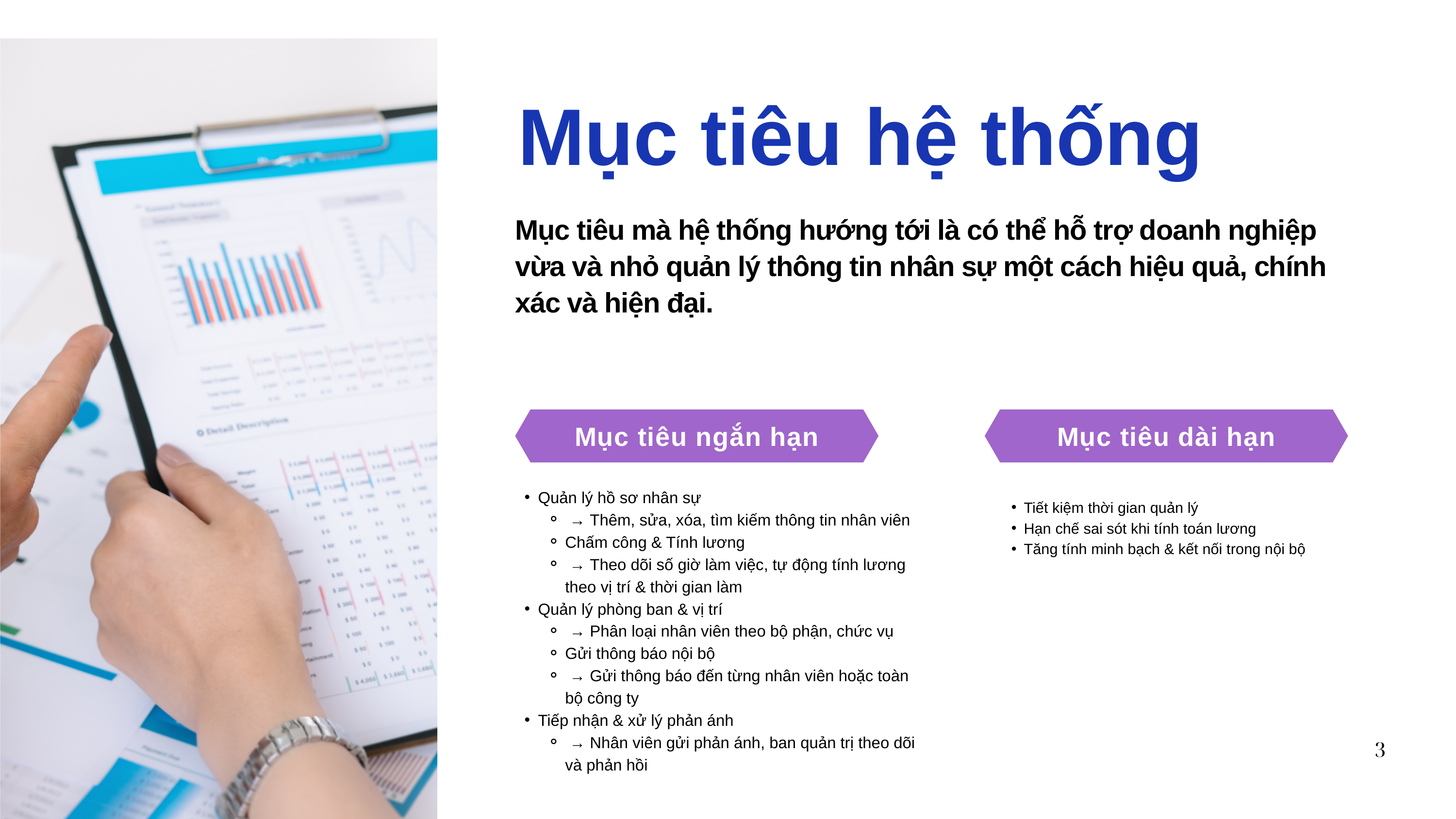

Mục tiêu hệ thống
Mục tiêu mà hệ thống hướng tới là có thể hỗ trợ doanh nghiệp vừa và nhỏ quản lý thông tin nhân sự một cách hiệu quả, chính xác và hiện đại.

Mục tiêu ngắn hạn

Mục tiêu dài hạn

Quản lý hồ sơ nhân sự
 → Thêm, sửa, xóa, tìm kiếm thông tin nhân viên
Chấm công & Tính lương
 → Theo dõi số giờ làm việc, tự động tính lương theo vị trí & thời gian làm
Quản lý phòng ban & vị trí
 → Phân loại nhân viên theo bộ phận, chức vụ
Gửi thông báo nội bộ
 → Gửi thông báo đến từng nhân viên hoặc toàn bộ công ty
Tiếp nhận & xử lý phản ánh
 → Nhân viên gửi phản ánh, ban quản trị theo dõi và phản hồi
Tiết kiệm thời gian quản lý
Hạn chế sai sót khi tính toán lương
Tăng tính minh bạch & kết nối trong nội bộ
3